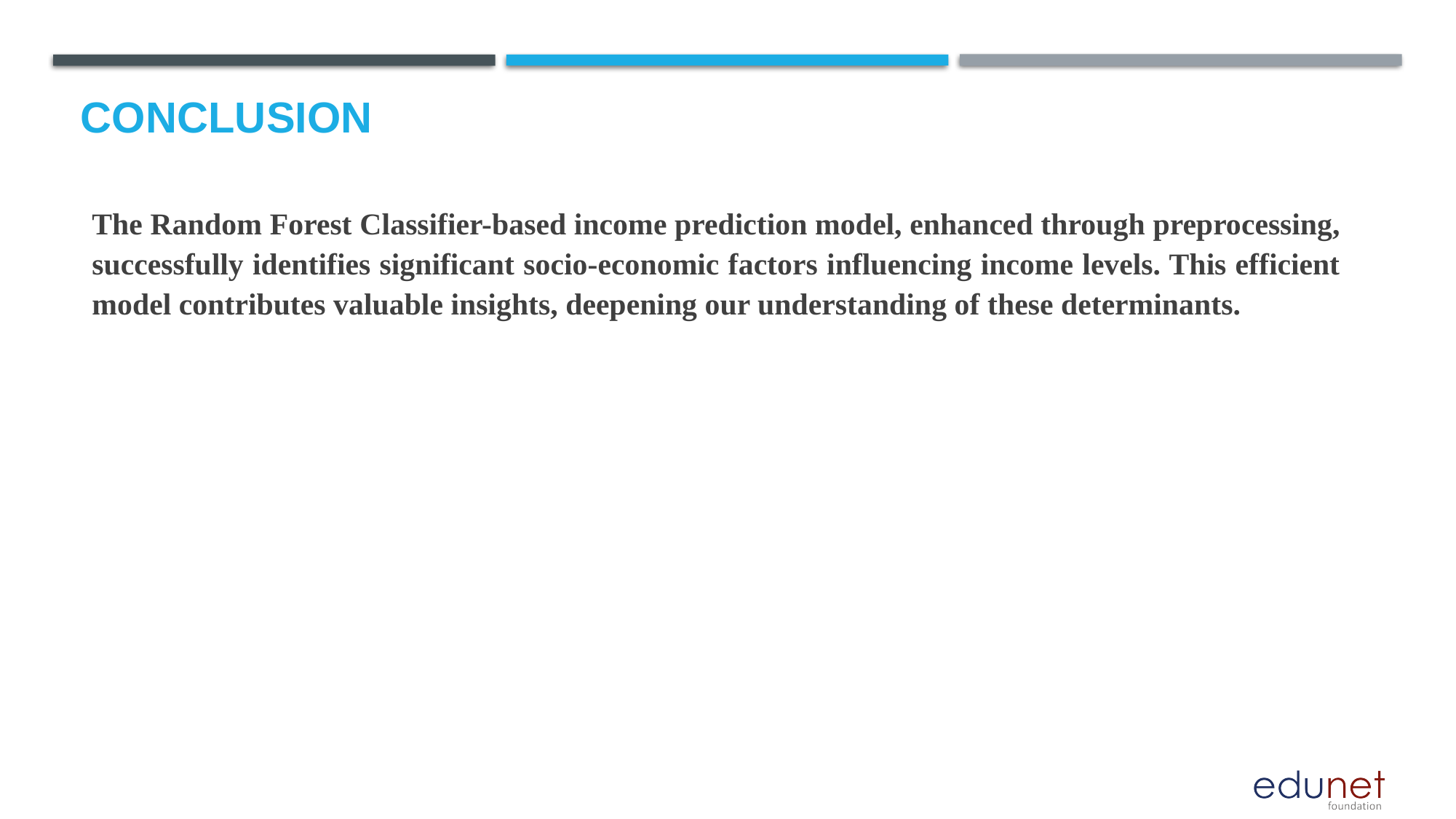

# Conclusion
The Random Forest Classifier-based income prediction model, enhanced through preprocessing, successfully identifies significant socio-economic factors influencing income levels. This efficient model contributes valuable insights, deepening our understanding of these determinants.